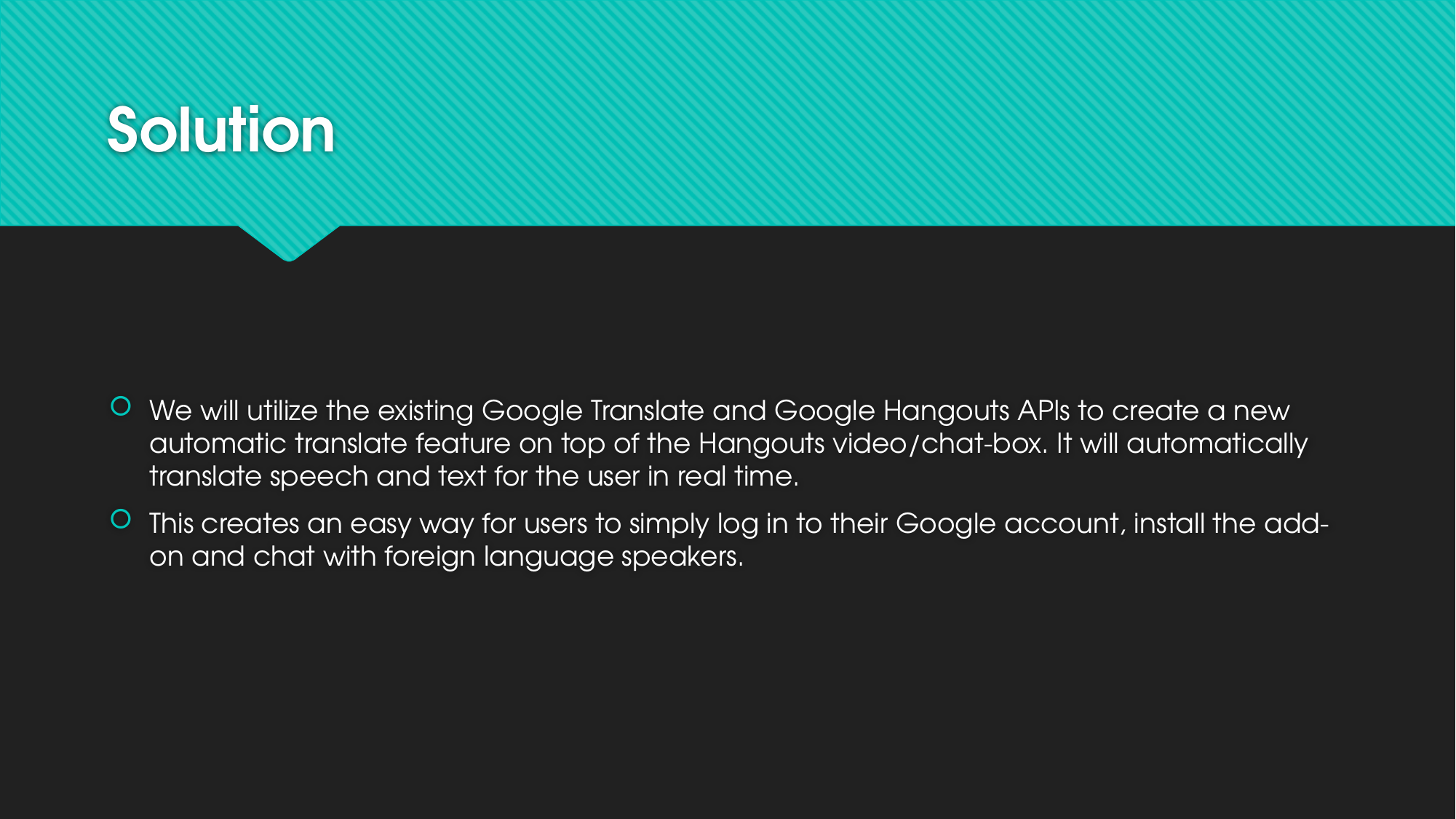

# Solution
We will utilize the existing Google Translate and Google Hangouts APIs to create a new automatic translate feature on top of the Hangouts video/chat-box. It will automatically translate speech and text for the user in real time.
This creates an easy way for users to simply log in to their Google account, install the add-on and chat with foreign language speakers.